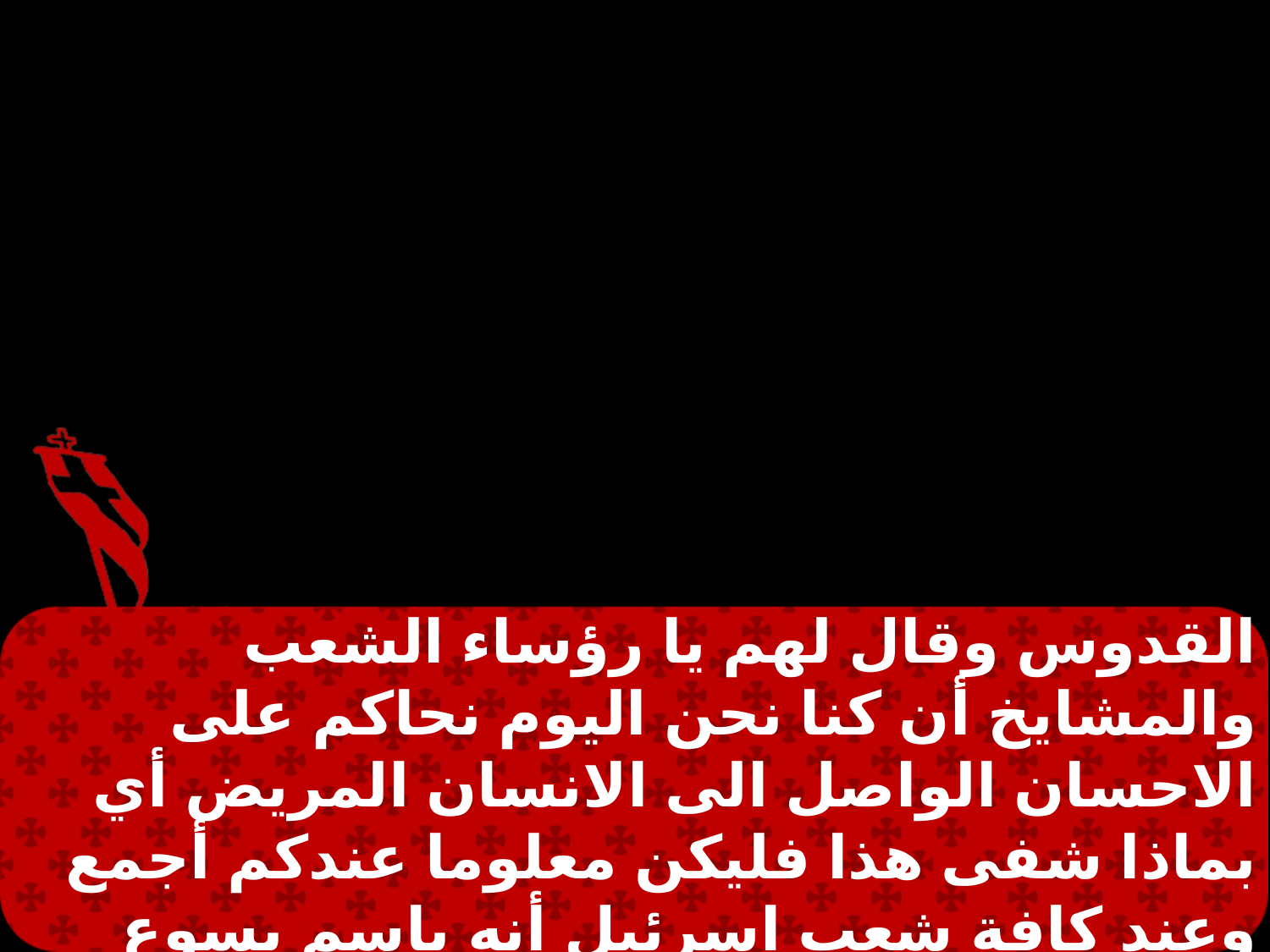

القدوس وقال لهم يا رؤساء الشعب والمشايخ أن كنا نحن اليوم نحاكم على الاحسان الواصل الى الانسان المريض أي بماذا شفى هذا فليكن معلوما عندكم أجمع وعند كافة شعب اسرئيل أنه باسم يسوع المسيح الناصرى الذين صلبتموه انتم الذى أقامه